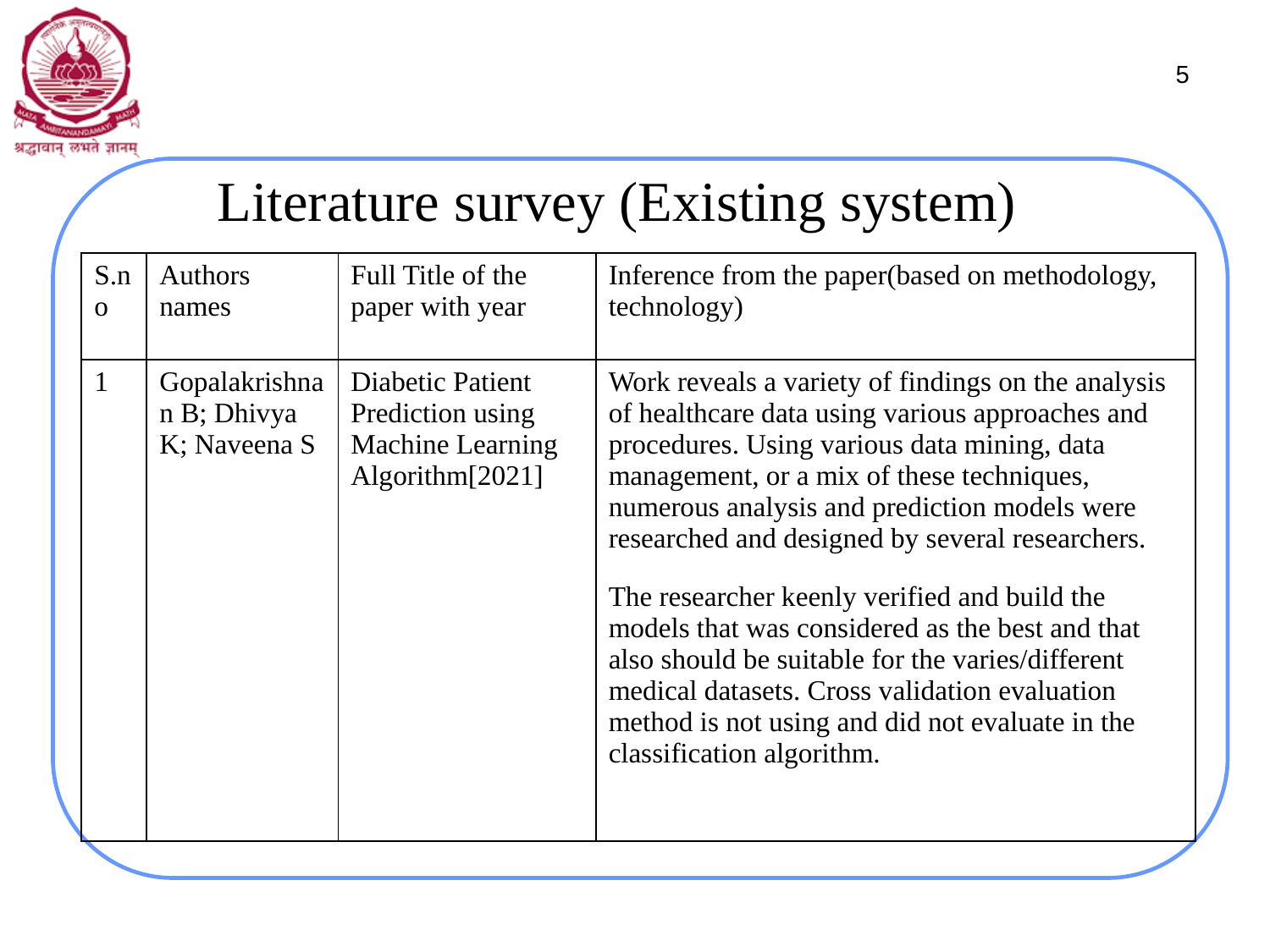

5
# Literature survey (Existing system)
| S.no | Authors names | Full Title of the paper with year | Inference from the paper(based on methodology, technology) |
| --- | --- | --- | --- |
| 1 | Gopalakrishnan B; Dhivya K; Naveena S | Diabetic Patient Prediction using Machine Learning Algorithm[2021] | Work reveals a variety of findings on the analysis of healthcare data using various approaches and procedures. Using various data mining, data management, or a mix of these techniques, numerous analysis and prediction models were researched and designed by several researchers. The researcher keenly verified and build the models that was considered as the best and that also should be suitable for the varies/different medical datasets. Cross validation evaluation method is not using and did not evaluate in the classification algorithm. |